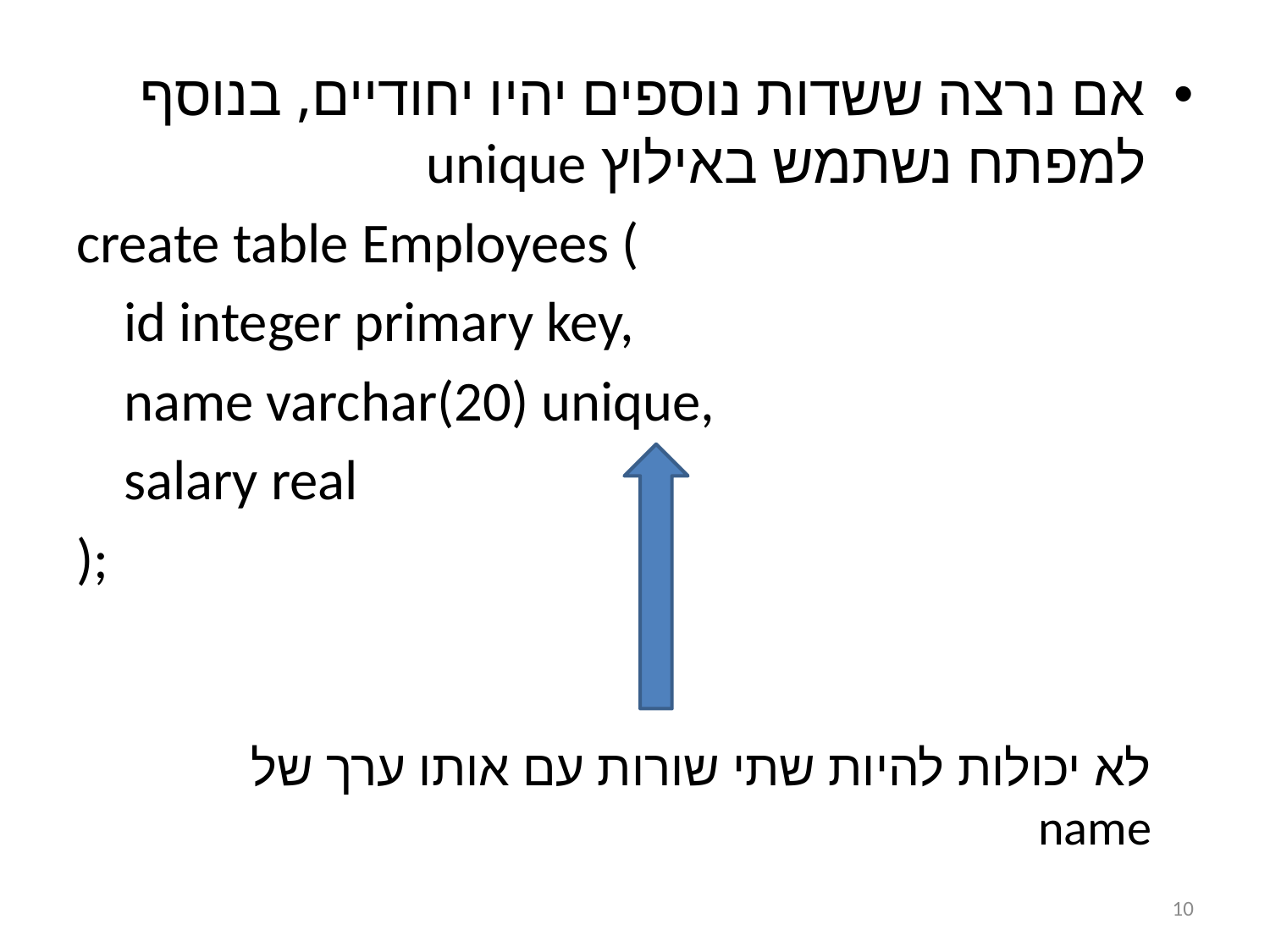

אם נרצה ששדות נוספים יהיו יחודיים, בנוסף למפתח נשתמש באילוץ unique
create table Employees (
	id integer primary key,
	name varchar(20) unique,
	salary real
);

לא יכולות להיות שתי שורות עם אותו ערך של name
10